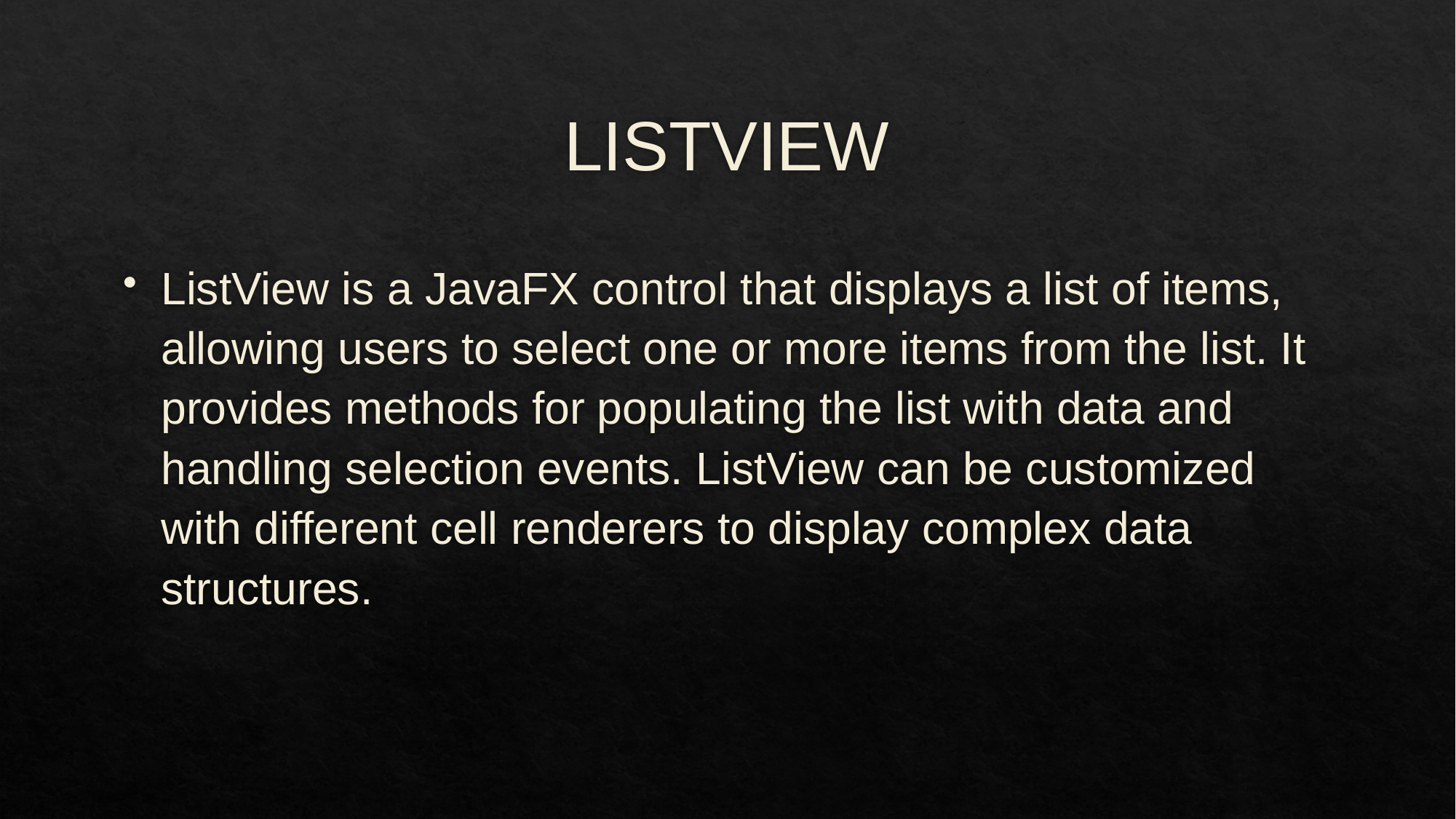

# LISTVIEW
ListView is a JavaFX control that displays a list of items, allowing users to select one or more items from the list. It provides methods for populating the list with data and handling selection events. ListView can be customized with different cell renderers to display complex data structures.